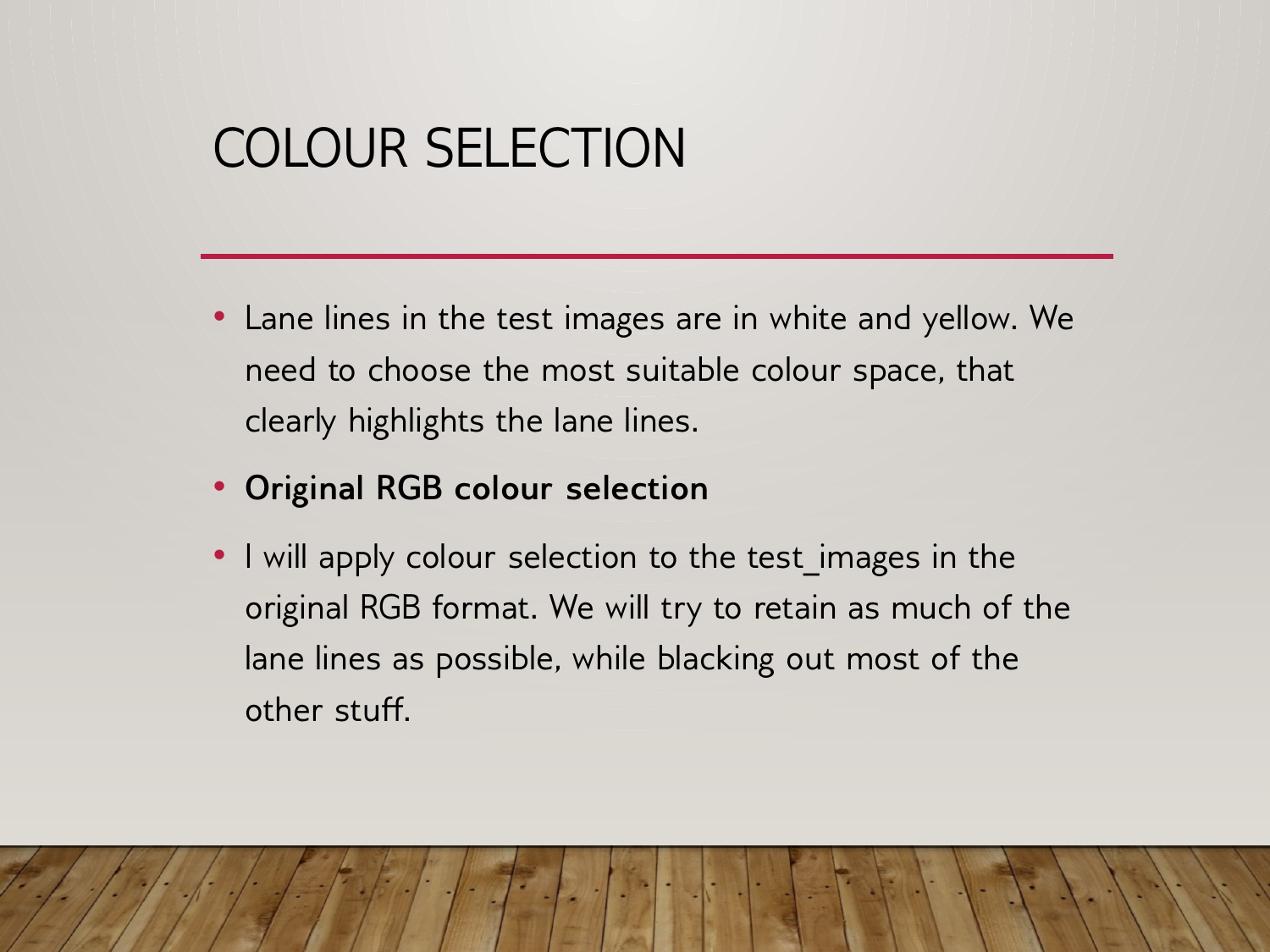

# COLOuR SELECTION
Lane lines in the test images are in white and yellow. We need to choose the most suitable colour space, that clearly highlights the lane lines.
Original RGB colour selection
I will apply colour selection to the test_images in the original RGB format. We will try to retain as much of the lane lines as possible, while blacking out most of the other stuff.